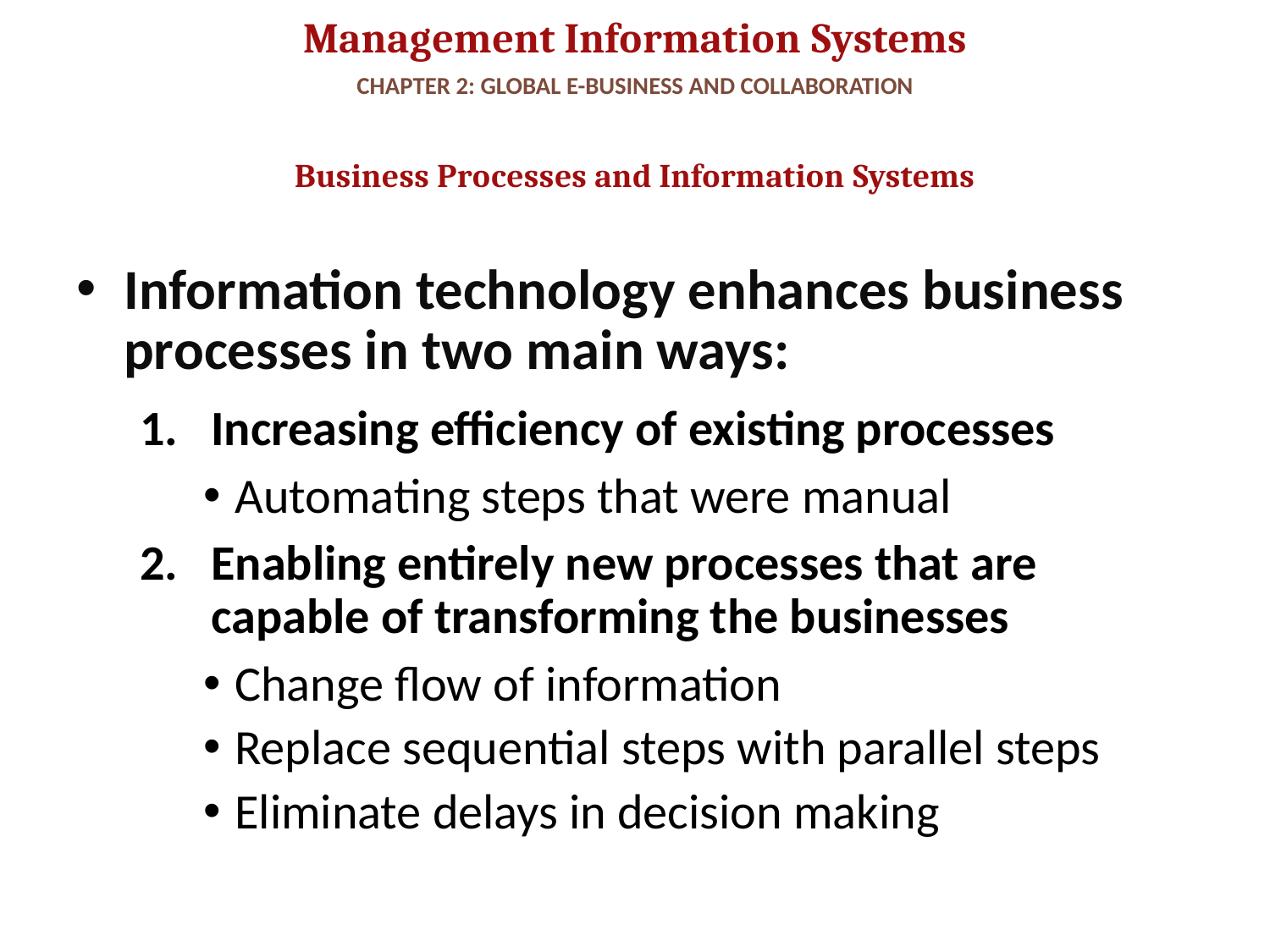

# CHAPTER 2: GLOBAL E-BUSINESS AND COLLABORATION
Business Processes and Information Systems
Information technology enhances business processes in two main ways:
Increasing efficiency of existing processes
Automating steps that were manual
Enabling entirely new processes that are capable of transforming the businesses
Change flow of information
Replace sequential steps with parallel steps
Eliminate delays in decision making
7
©  Prentice Hall 2011